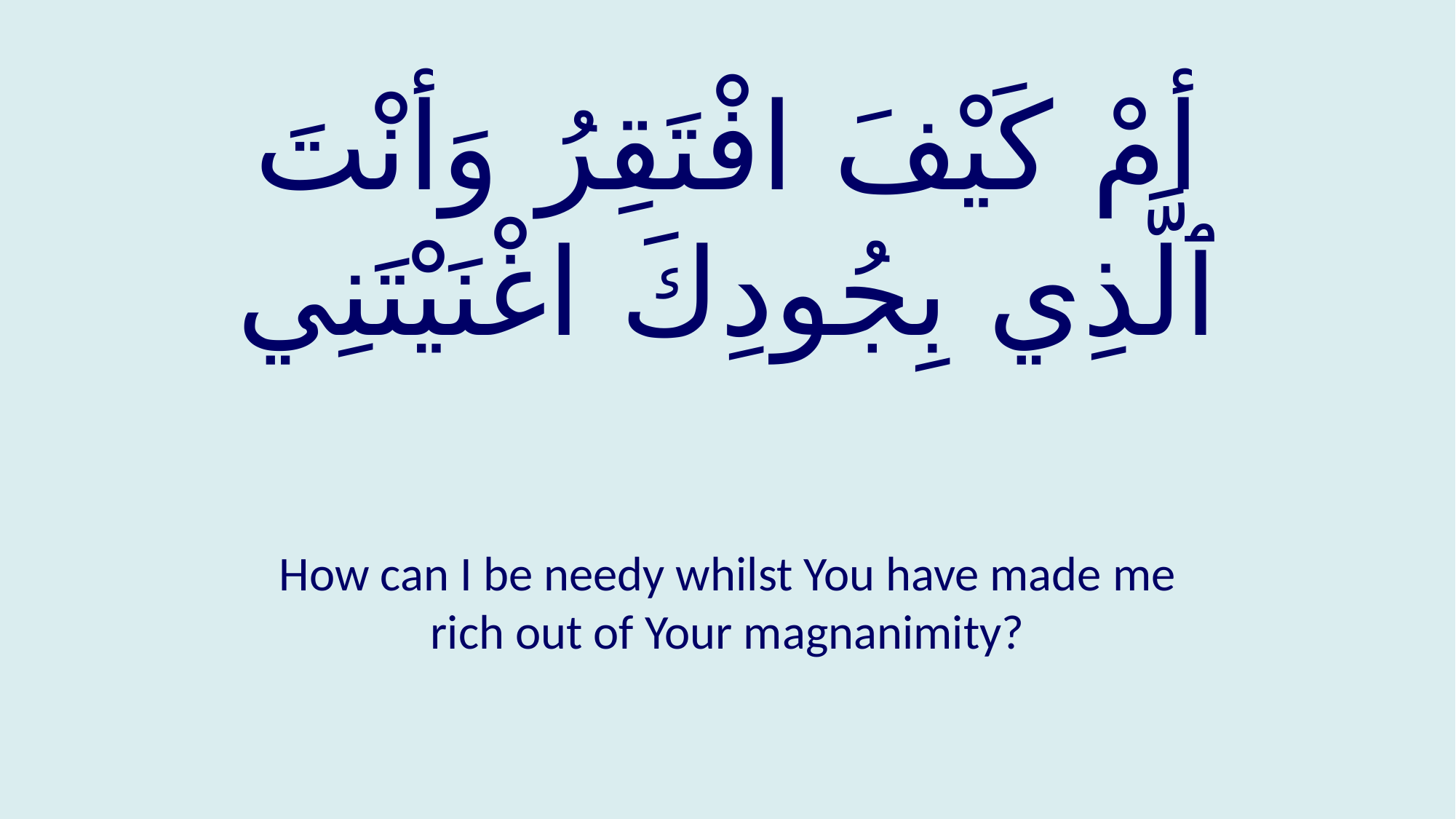

# أمْ كَيْفَ افْتَقِرُ وَأنْتَ ٱلَّذِي بِجُودِكَ اغْنَيْتَنِي
How can I be needy whilst You have made me rich out of Your magnanimity?